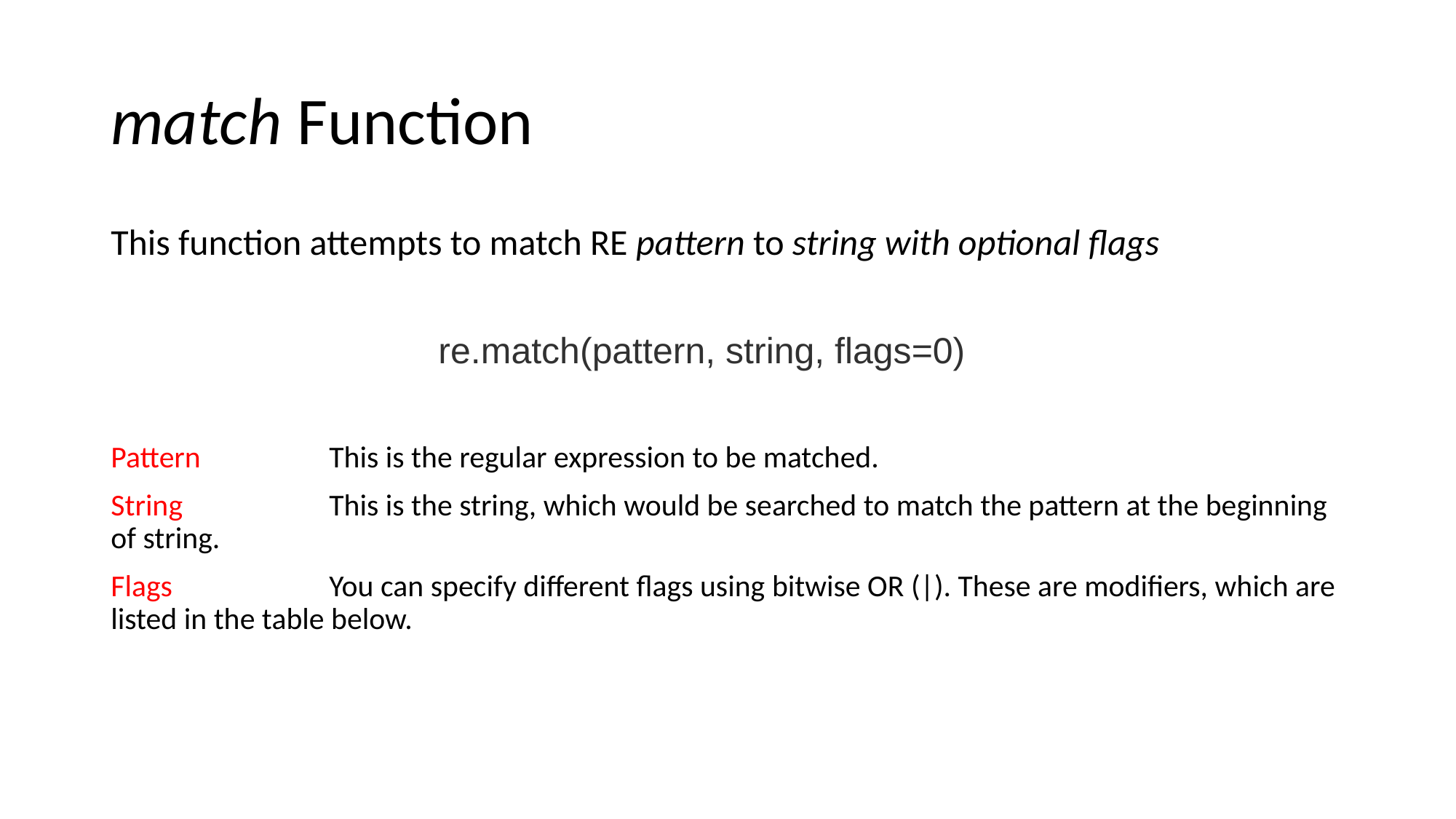

# match Function
This function attempts to match RE pattern to string with optional flags

			re.match(pattern, string, flags=0)

Pattern		This is the regular expression to be matched.
String		This is the string, which would be searched to match the pattern at the beginning of string.
Flags		You can specify different flags using bitwise OR (|). These are modifiers, which are listed in the table below.